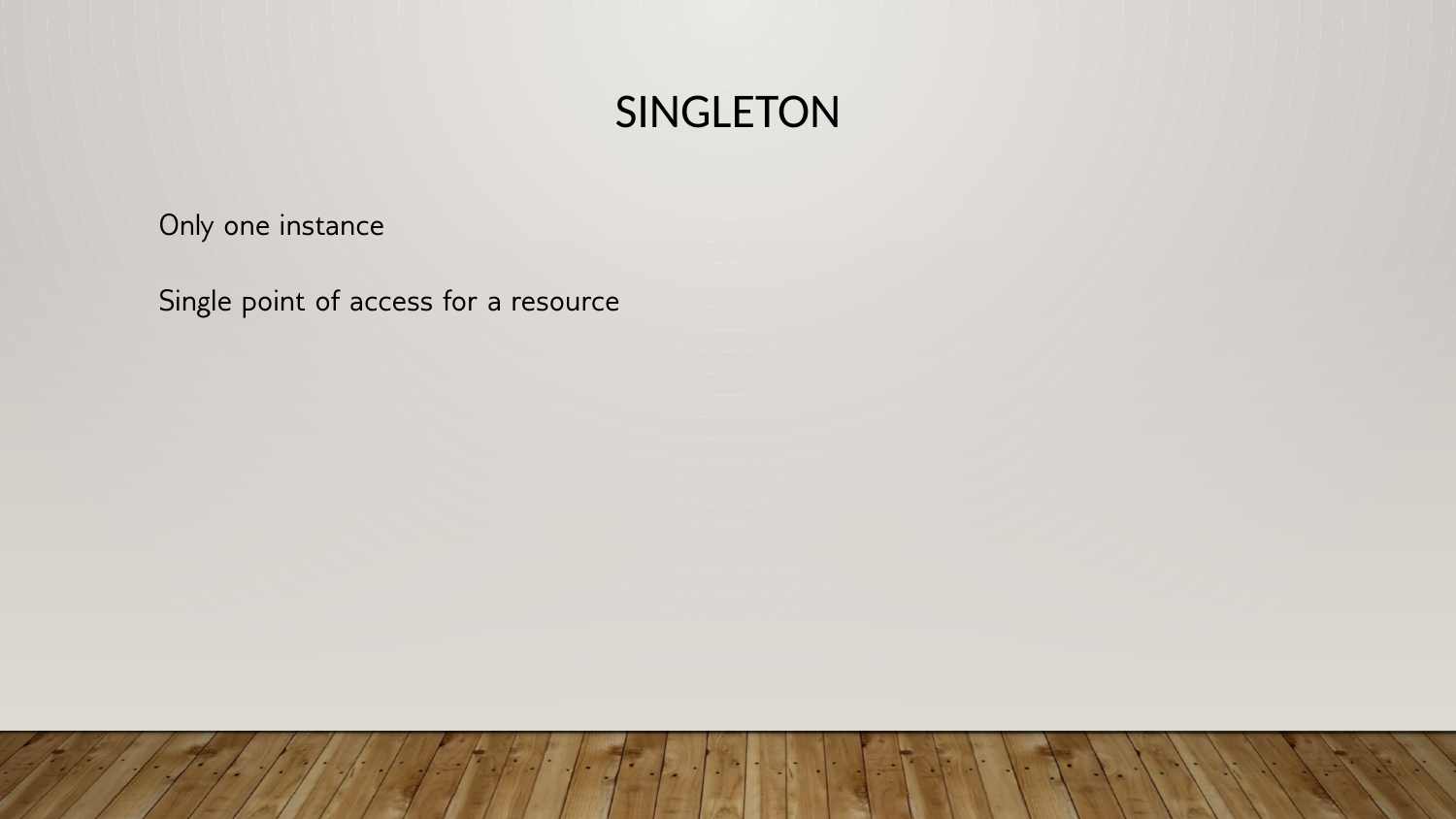

# Singleton
Only one instance
Single point of access for a resource